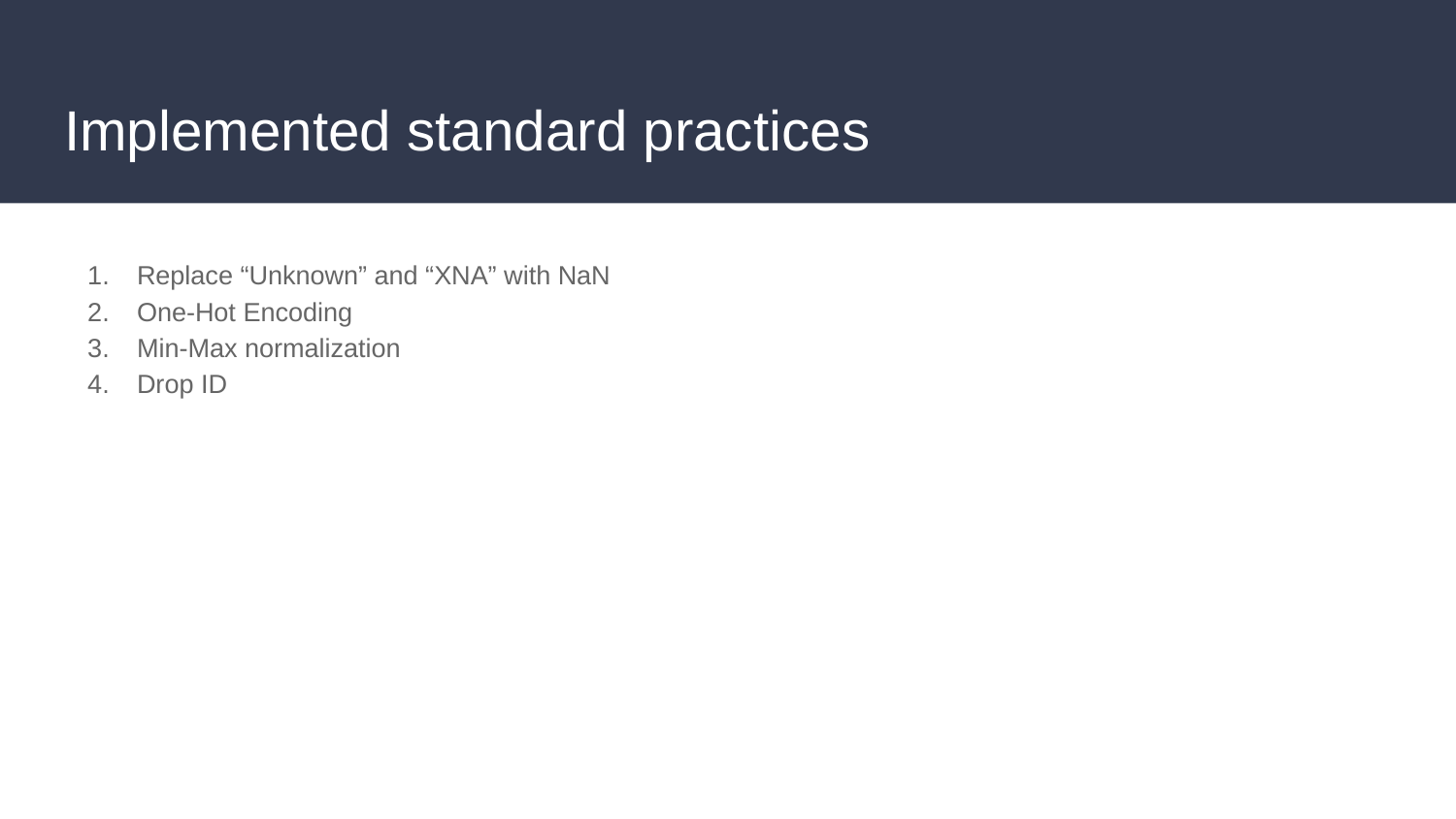

# Implemented standard practices
Replace “Unknown” and “XNA” with NaN
One-Hot Encoding
Min-Max normalization
Drop ID